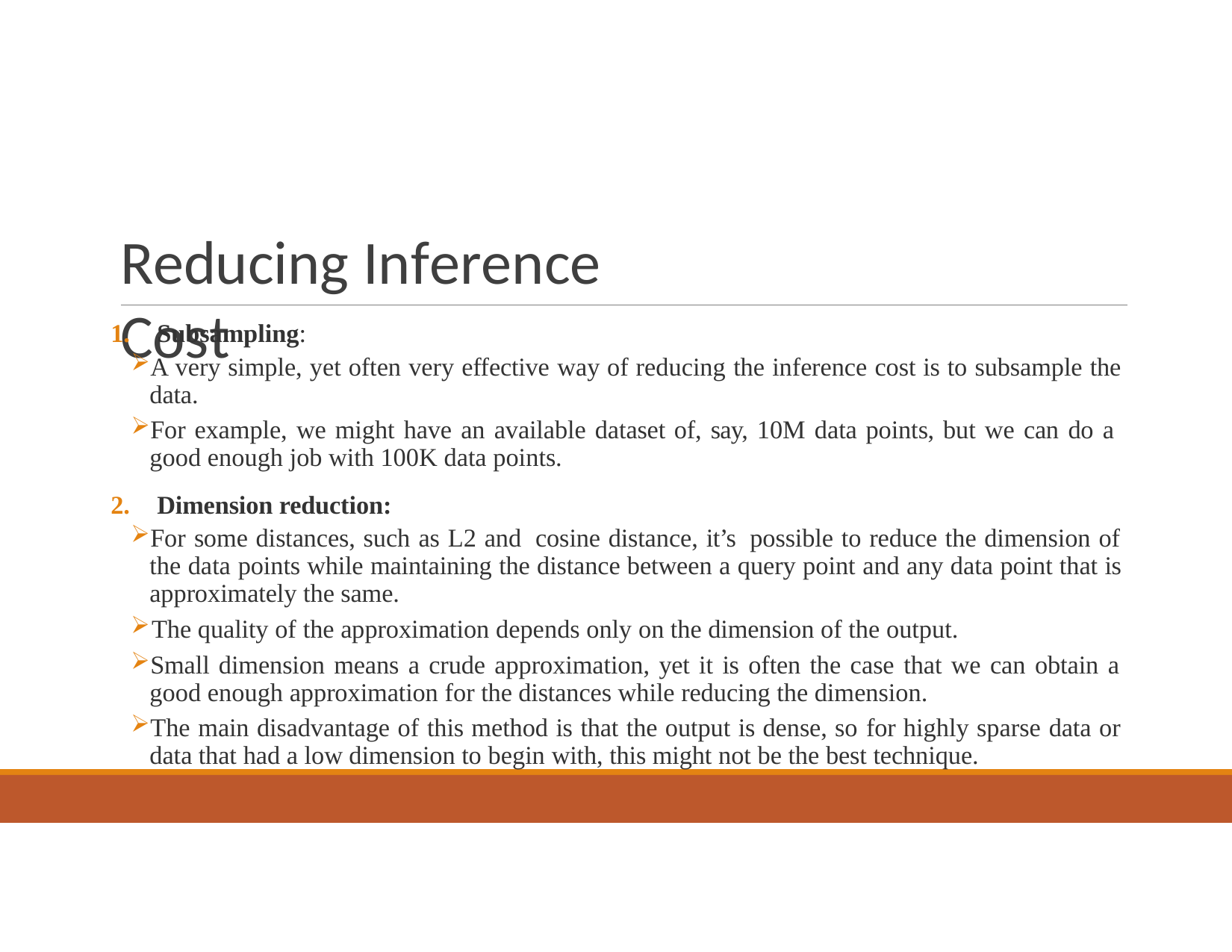

# Reducing Inference Cost
Subsampling:
A very simple, yet often very effective way of reducing the inference cost is to subsample the  data.
For example, we might have an available dataset of, say, 10M data points, but we can do a  good enough job with 100K data points.
Dimension reduction:
For some distances, such as L2 and cosine distance, it’s possible to reduce the dimension of  the data points while maintaining the distance between a query point and any data point that is  approximately the same.
The quality of the approximation depends only on the dimension of the output.
Small dimension means a crude approximation, yet it is often the case that we can obtain a  good enough approximation for the distances while reducing the dimension.
The main disadvantage of this method is that the output is dense, so for highly sparse data or  data that had a low dimension to begin with, this might not be the best technique.